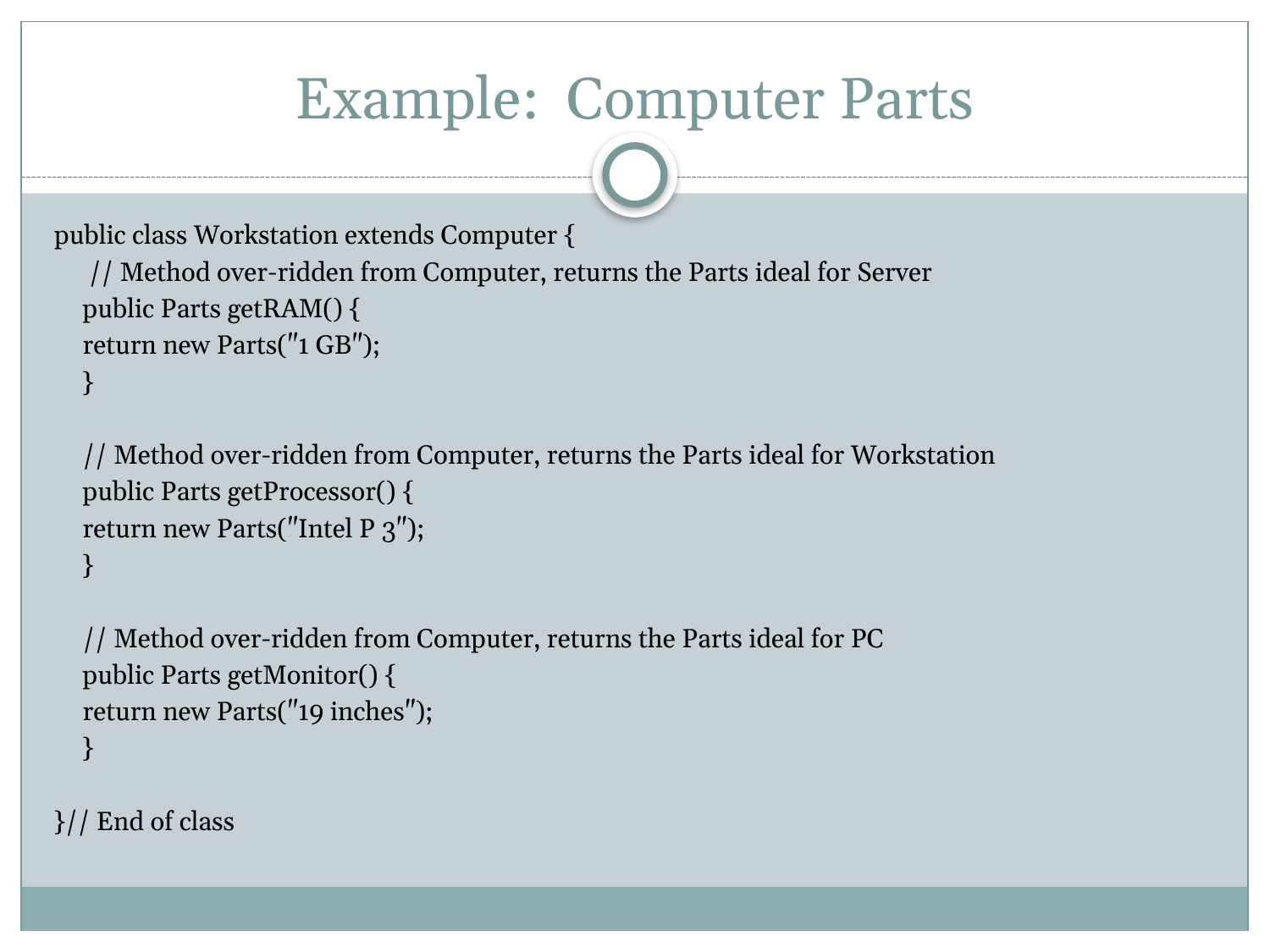

# Example:  Computer Parts
public class Workstation extends Computer {
 // Method over-ridden from Computer, returns the Parts ideal for Server
public Parts getRAM() {
return new Parts("1 GB");
}

// Method over-ridden from Computer, returns the Parts ideal for Workstation
public Parts getProcessor() {
return new Parts("Intel P 3");
}

// Method over-ridden from Computer, returns the Parts ideal for PC
public Parts getMonitor() {
return new Parts("19 inches");
}

}// End of class